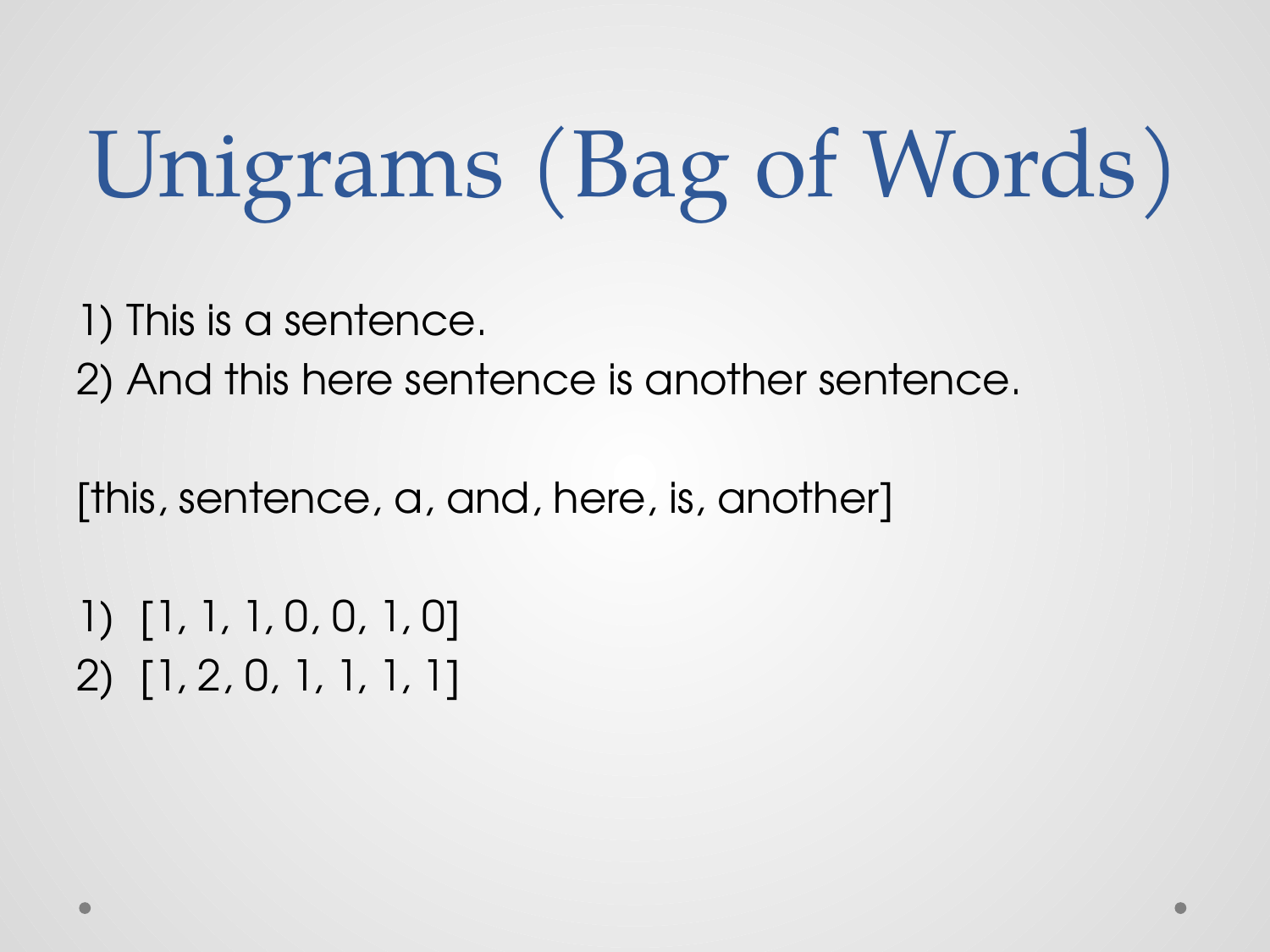

# Unigrams (Bag of Words)
1) This is a sentence.
2) And this here sentence is another sentence.

[this, sentence, a, and, here, is, another]

[1, 1, 1, 0, 0, 1, 0]
[1, 2, 0, 1, 1, 1, 1]